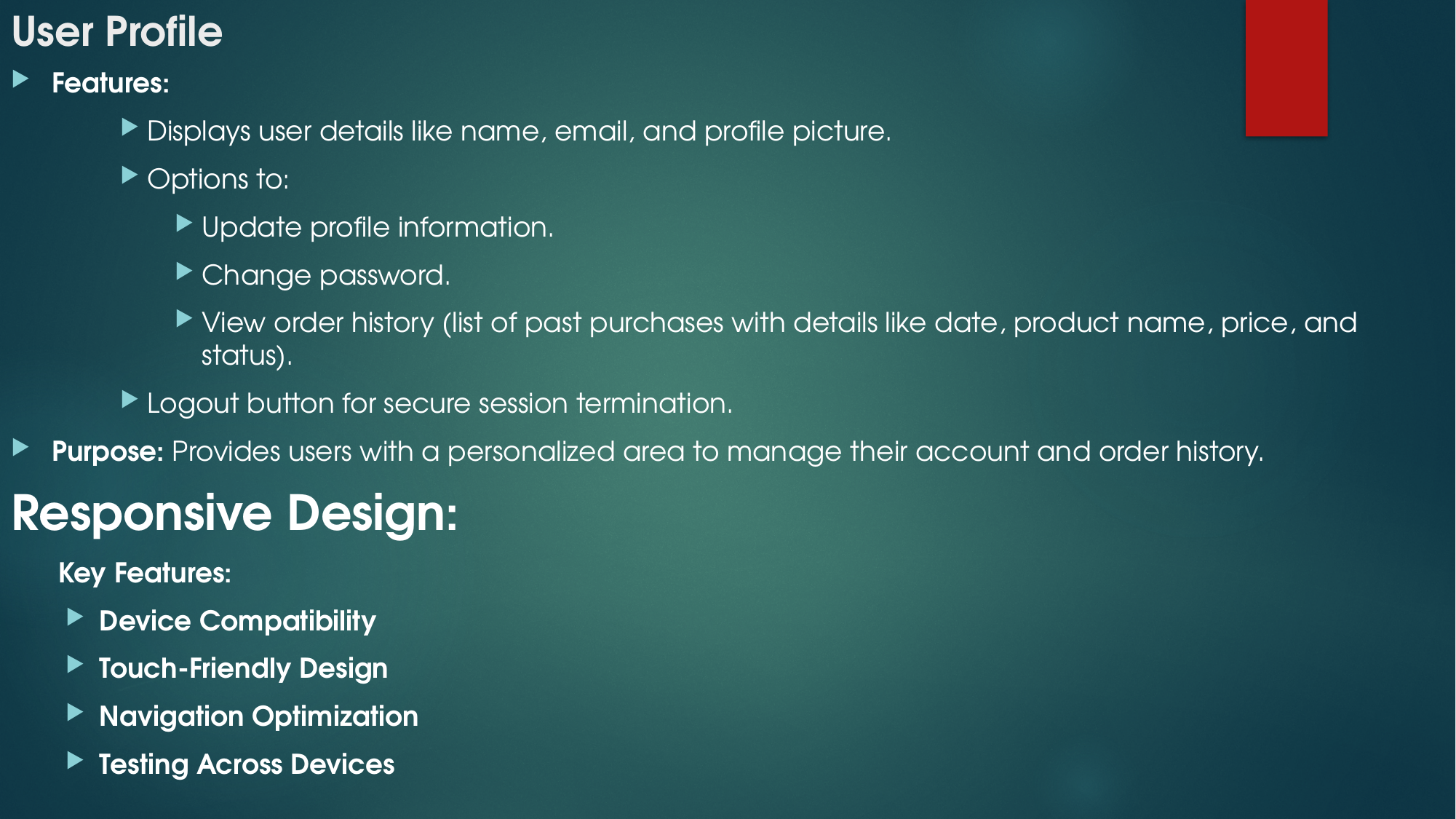

# User Profile
Features:
Displays user details like name, email, and profile picture.
Options to:
Update profile information.
Change password.
View order history (list of past purchases with details like date, product name, price, and status).
Logout button for secure session termination.
Purpose: Provides users with a personalized area to manage their account and order history.
Responsive Design:
Key Features:
Device Compatibility
Touch-Friendly Design
Navigation Optimization
Testing Across Devices